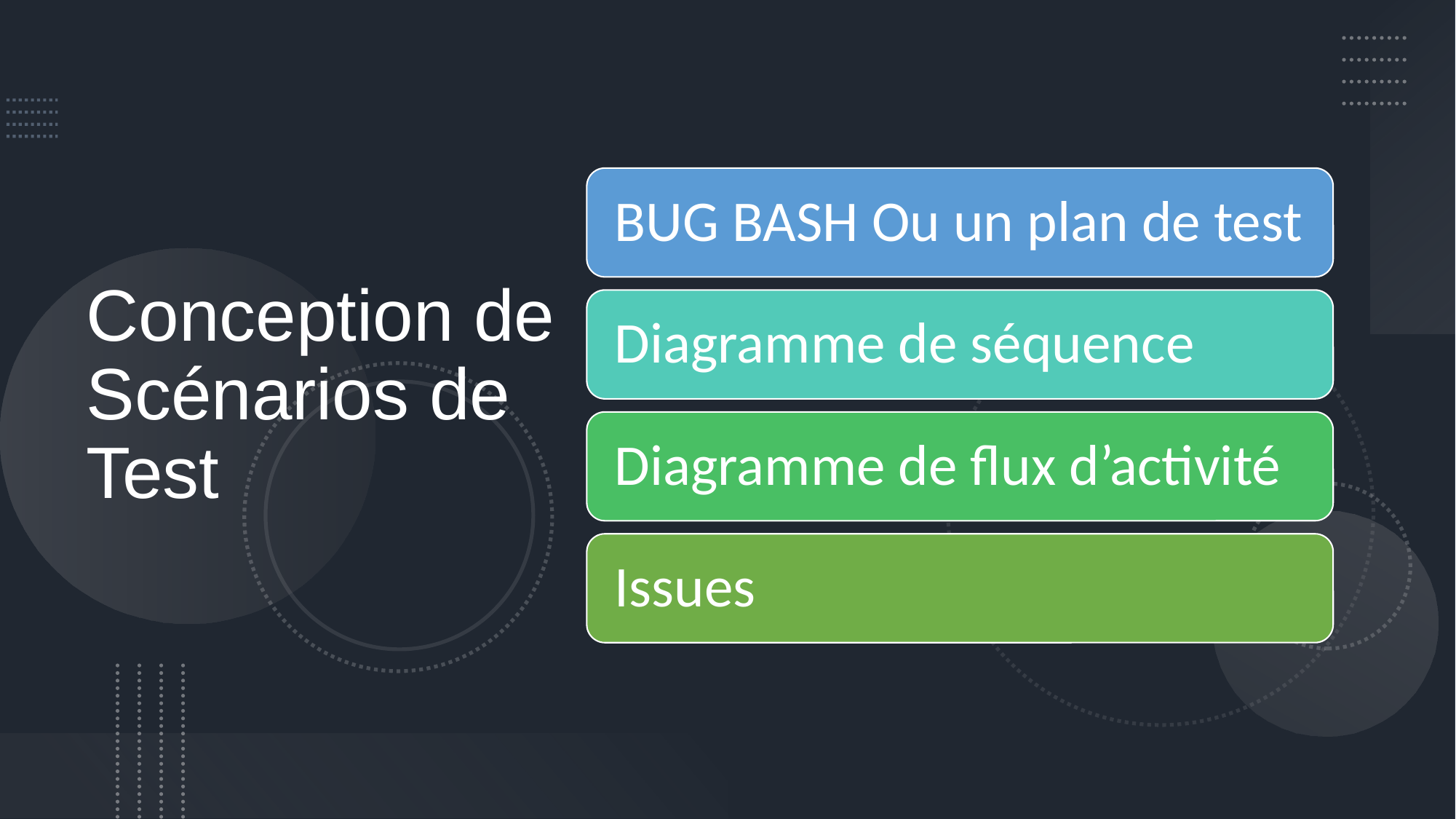

# Conception de Scénarios de Test
BUG BASH Ou un plan de test
Diagramme de séquence
Diagramme de flux d’activité
Issues